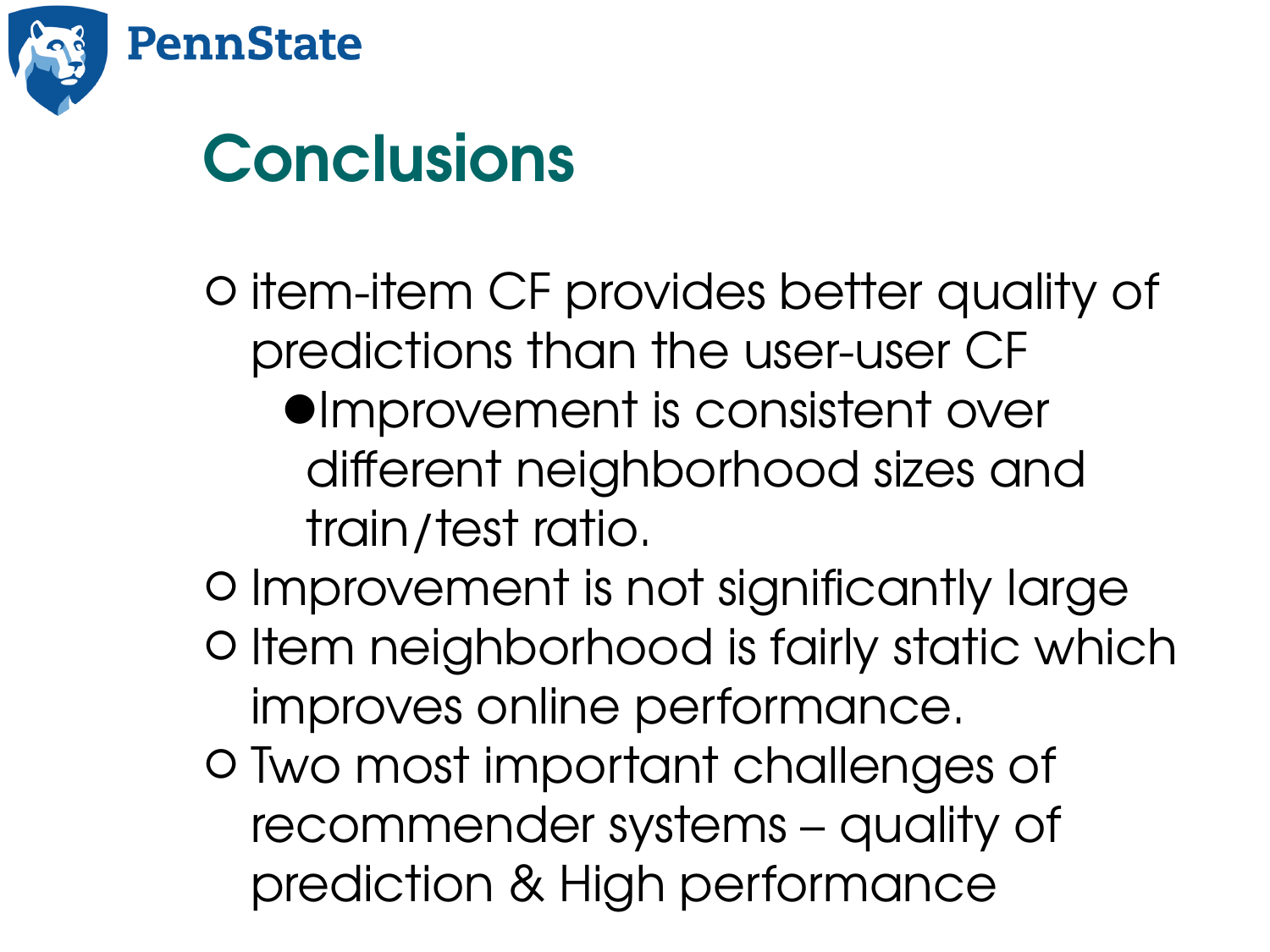

# Conclusions
item-item CF provides better quality of predictions than the user-user CF
Improvement is consistent over different neighborhood sizes and train/test ratio.
Improvement is not significantly large
Item neighborhood is fairly static which improves online performance.
Two most important challenges of recommender systems – quality of prediction & High performance